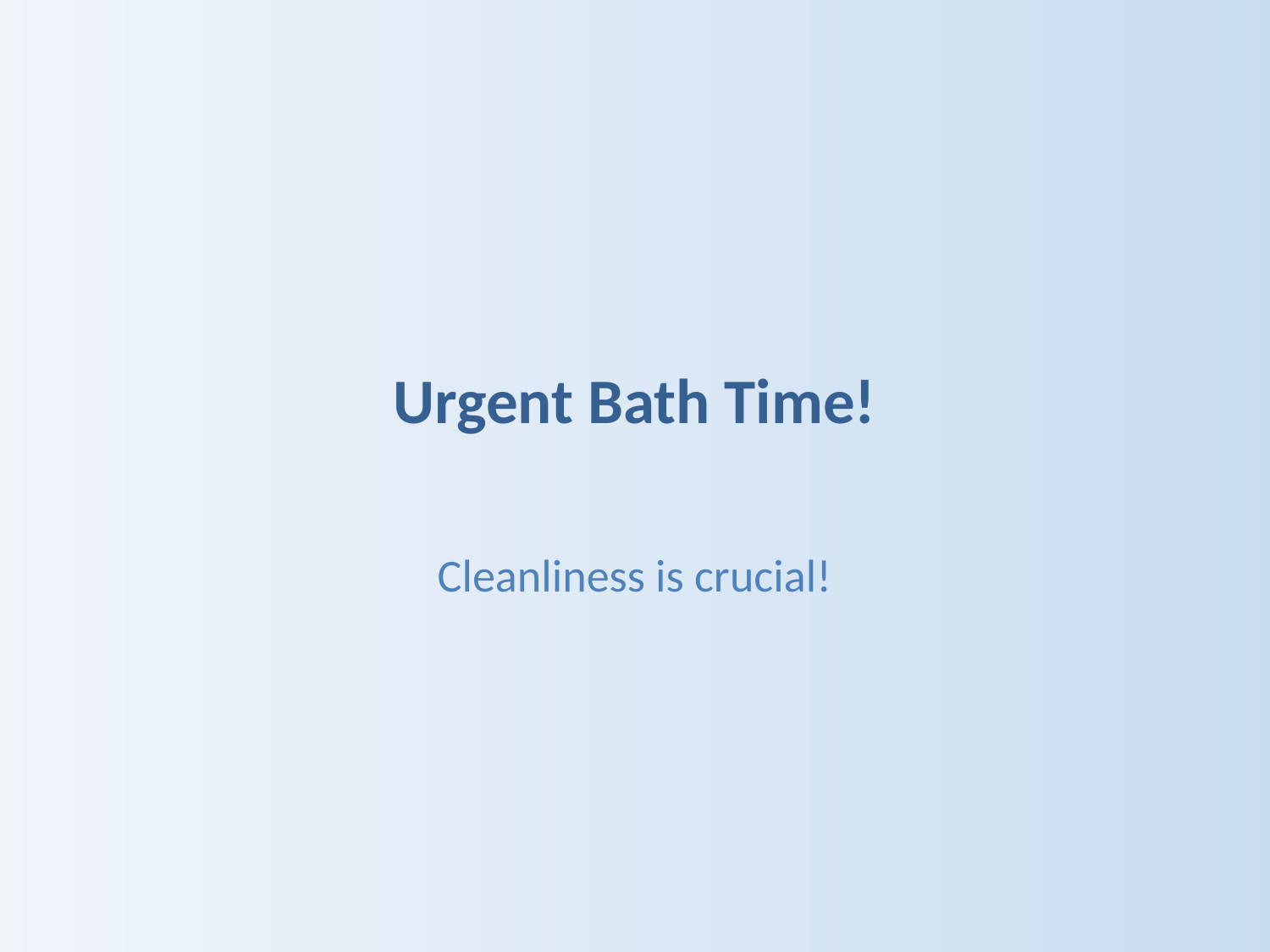

# Urgent Bath Time!
Cleanliness is crucial!